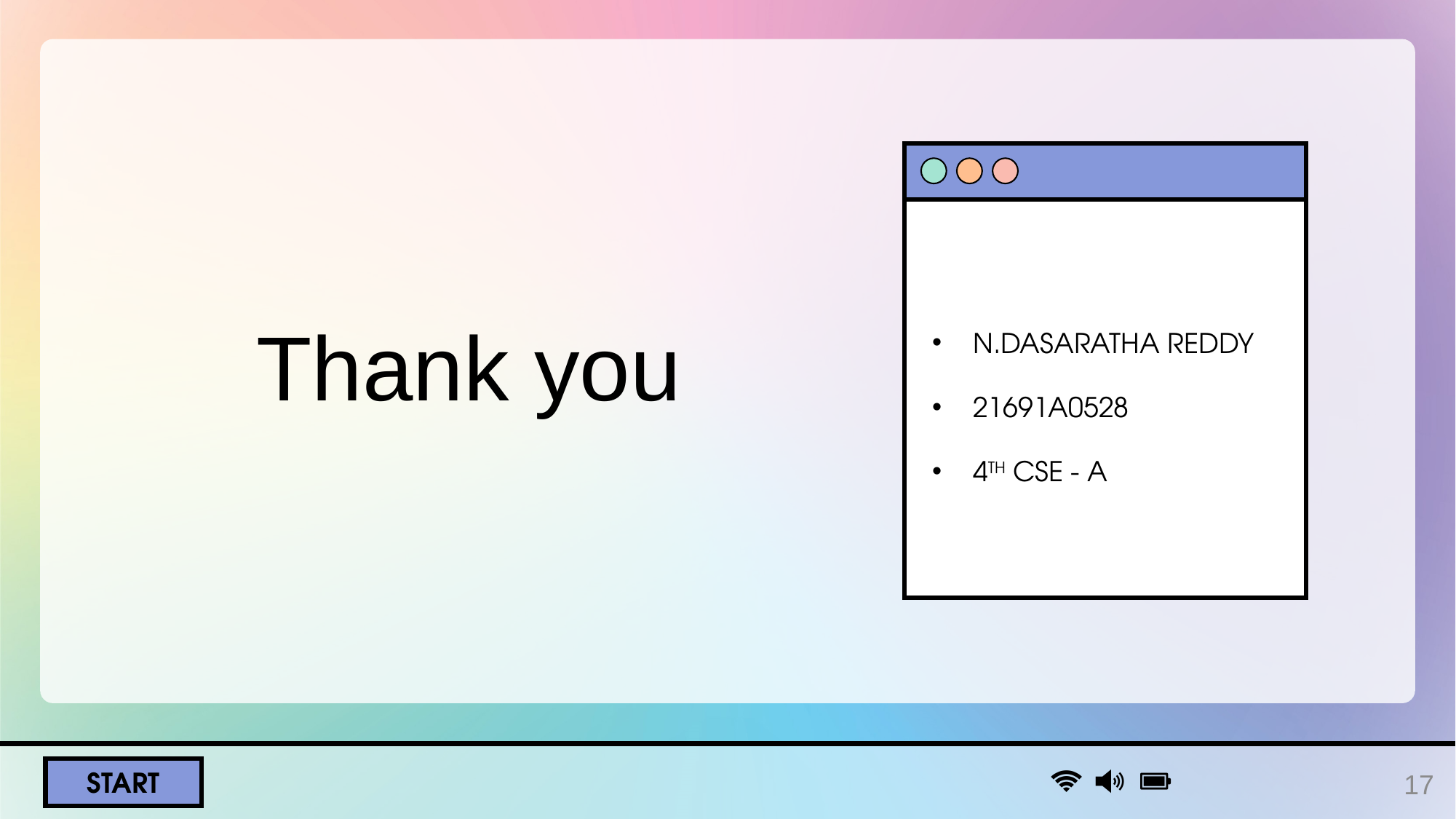

# Thank you
N.DASARATHA REDDY
21691A0528
4TH CSE - A
17